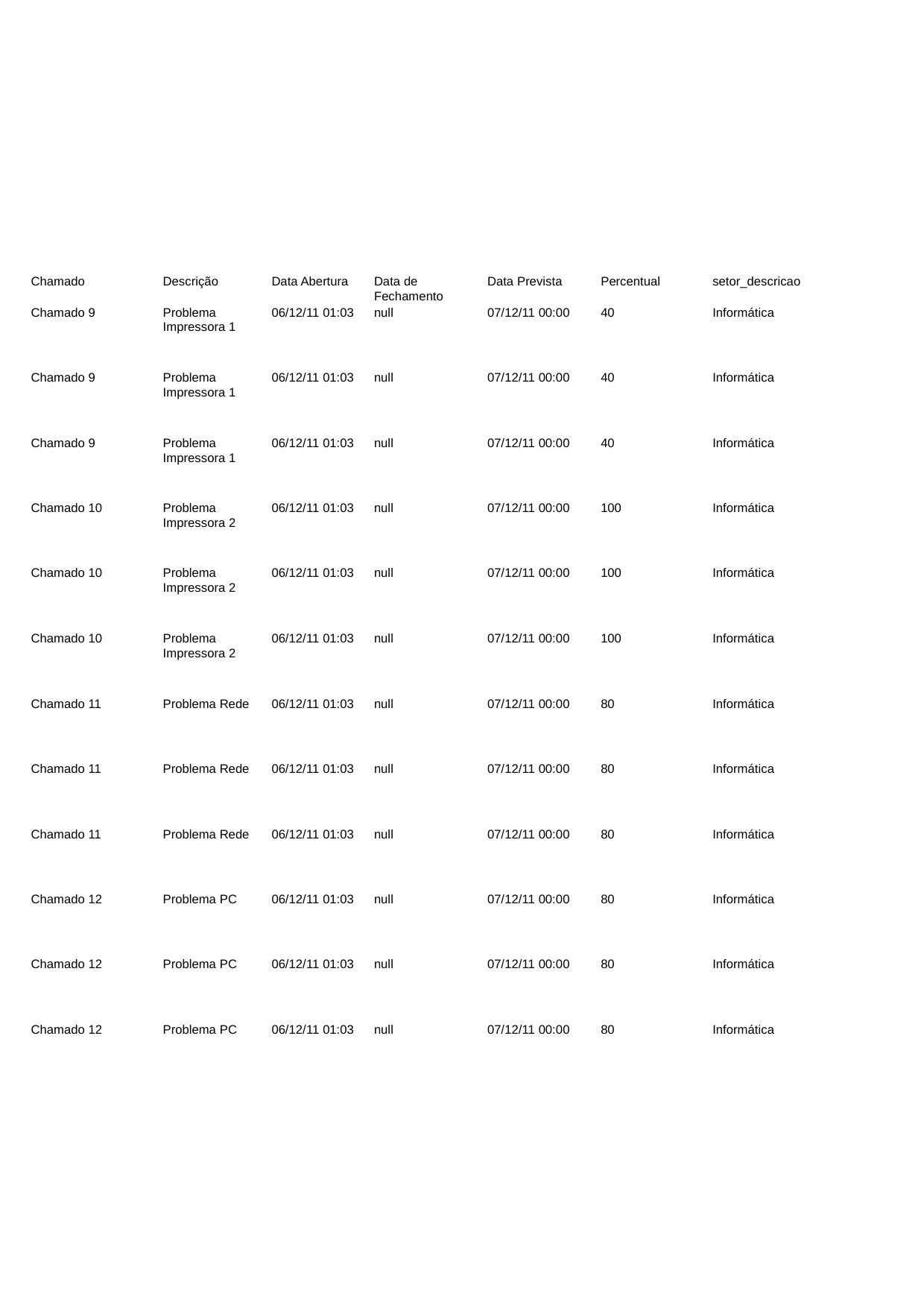

Chamado
Descrição
Data Abertura
Data de Fechamento
Data Prevista
Percentual
setor_descricao
Chamado 9
Problema Impressora 1
06/12/11 01:03
null
07/12/11 00:00
40
Informática
Chamado 9
Problema Impressora 1
06/12/11 01:03
null
07/12/11 00:00
40
Informática
Chamado 9
Problema Impressora 1
06/12/11 01:03
null
07/12/11 00:00
40
Informática
Chamado 10
Problema Impressora 2
06/12/11 01:03
null
07/12/11 00:00
100
Informática
Chamado 10
Problema Impressora 2
06/12/11 01:03
null
07/12/11 00:00
100
Informática
Chamado 10
Problema Impressora 2
06/12/11 01:03
null
07/12/11 00:00
100
Informática
Chamado 11
Problema Rede
06/12/11 01:03
null
07/12/11 00:00
80
Informática
Chamado 11
Problema Rede
06/12/11 01:03
null
07/12/11 00:00
80
Informática
Chamado 11
Problema Rede
06/12/11 01:03
null
07/12/11 00:00
80
Informática
Chamado 12
Problema PC
06/12/11 01:03
null
07/12/11 00:00
80
Informática
Chamado 12
Problema PC
06/12/11 01:03
null
07/12/11 00:00
80
Informática
Chamado 12
Problema PC
06/12/11 01:03
null
07/12/11 00:00
80
Informática